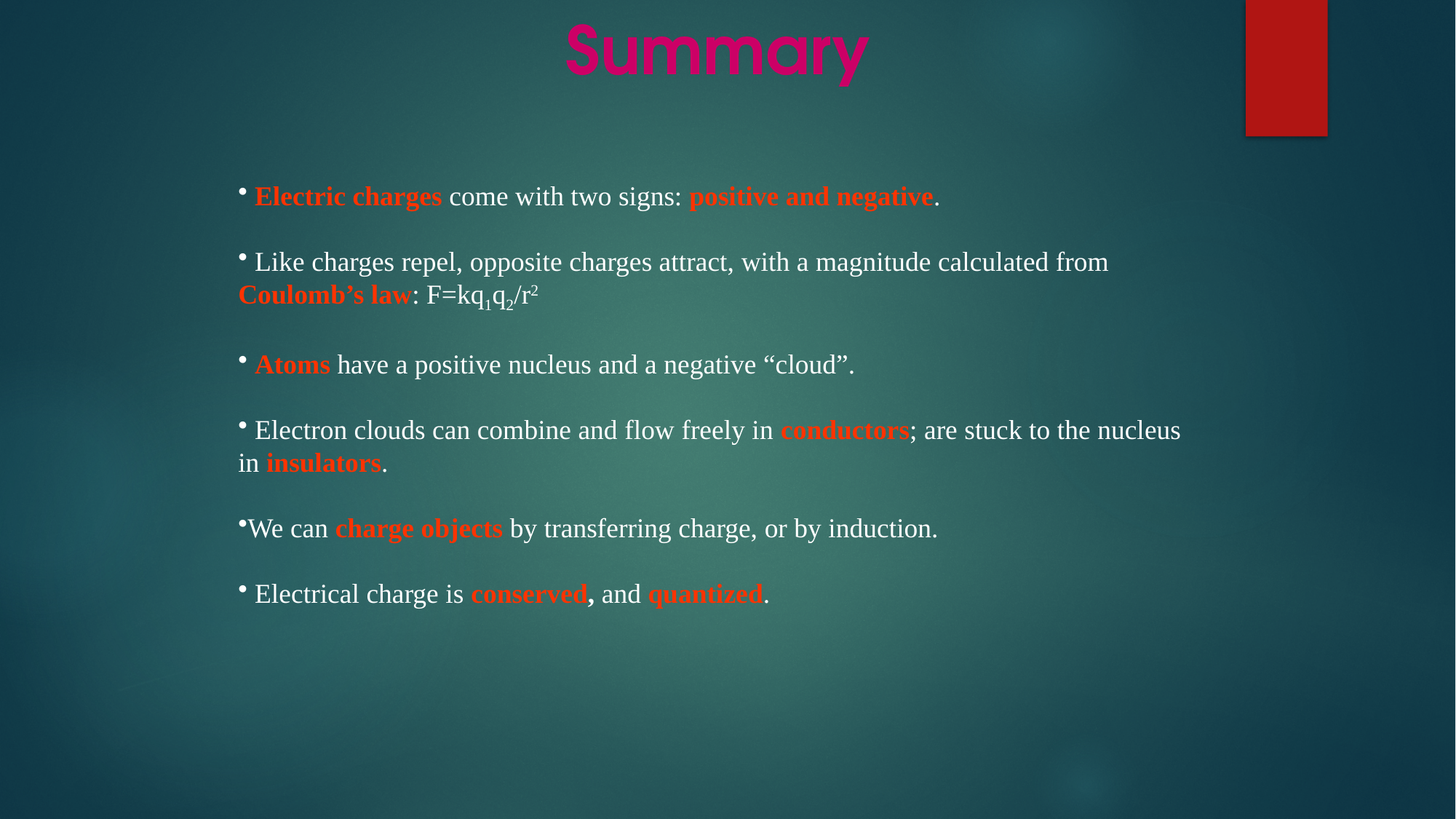

# Summary
 Electric charges come with two signs: positive and negative.

 Like charges repel, opposite charges attract, with a magnitude calculated from Coulomb’s law: F=kq1q2/r2
 Atoms have a positive nucleus and a negative “cloud”.

 Electron clouds can combine and flow freely in conductors; are stuck to the nucleus in insulators.

We can charge objects by transferring charge, or by induction.
 Electrical charge is conserved, and quantized.